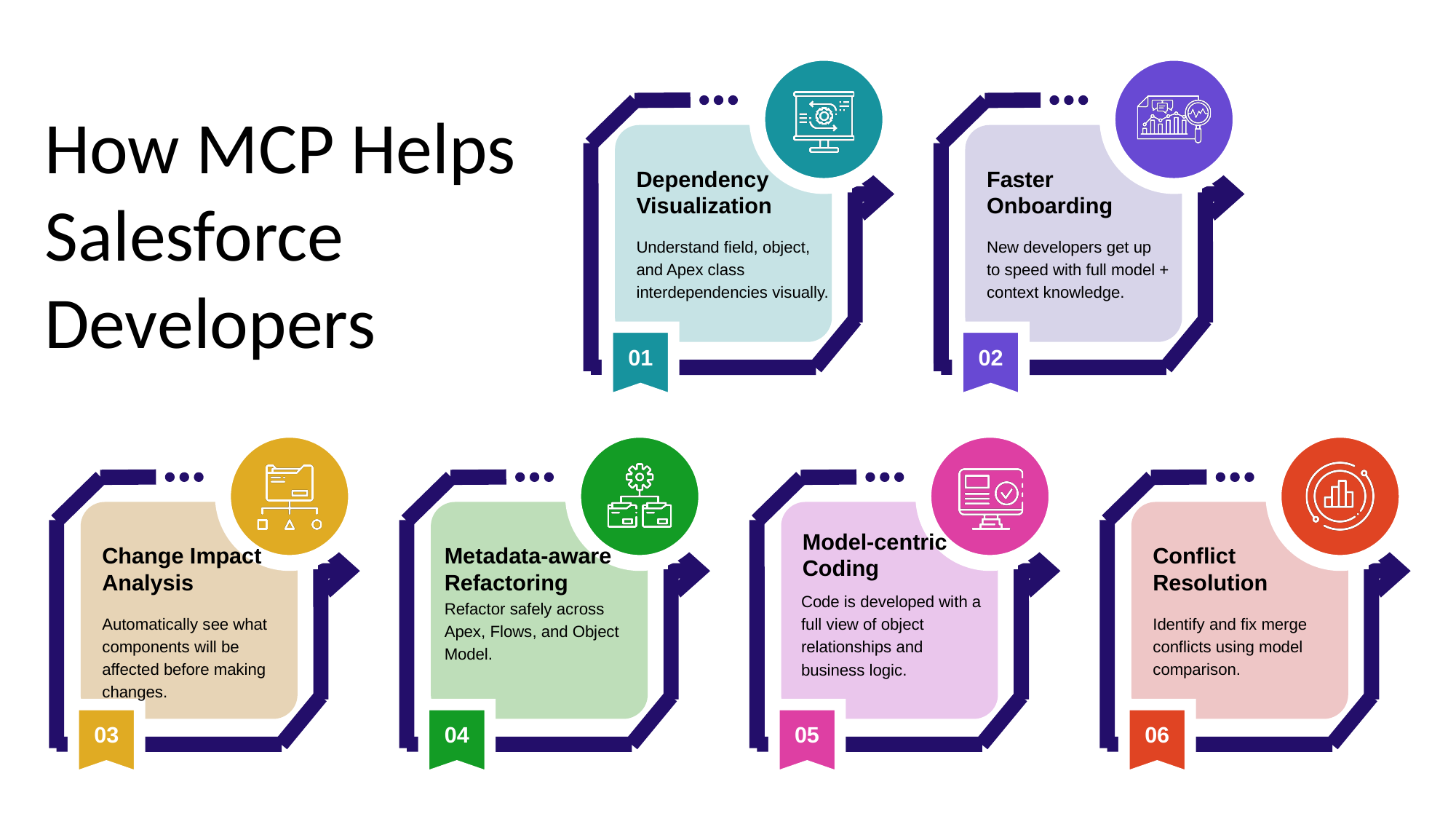

How MCP Helps Salesforce Developers

Dependency Visualization
Faster Onboarding
Understand field, object, and Apex class interdependencies visually.
New developers get up to speed with full model + context knowledge.

01
02

Model-centric Coding
Change Impact Analysis
Metadata-aware Refactoring
Conflict Resolution
Code is developed with a full view of object relationships and business logic.
Refactor safely across Apex, Flows, and Object Model.
Automatically see what components will be affected before making changes.
Identify and fix merge conflicts using model comparison.

03
04
05
06